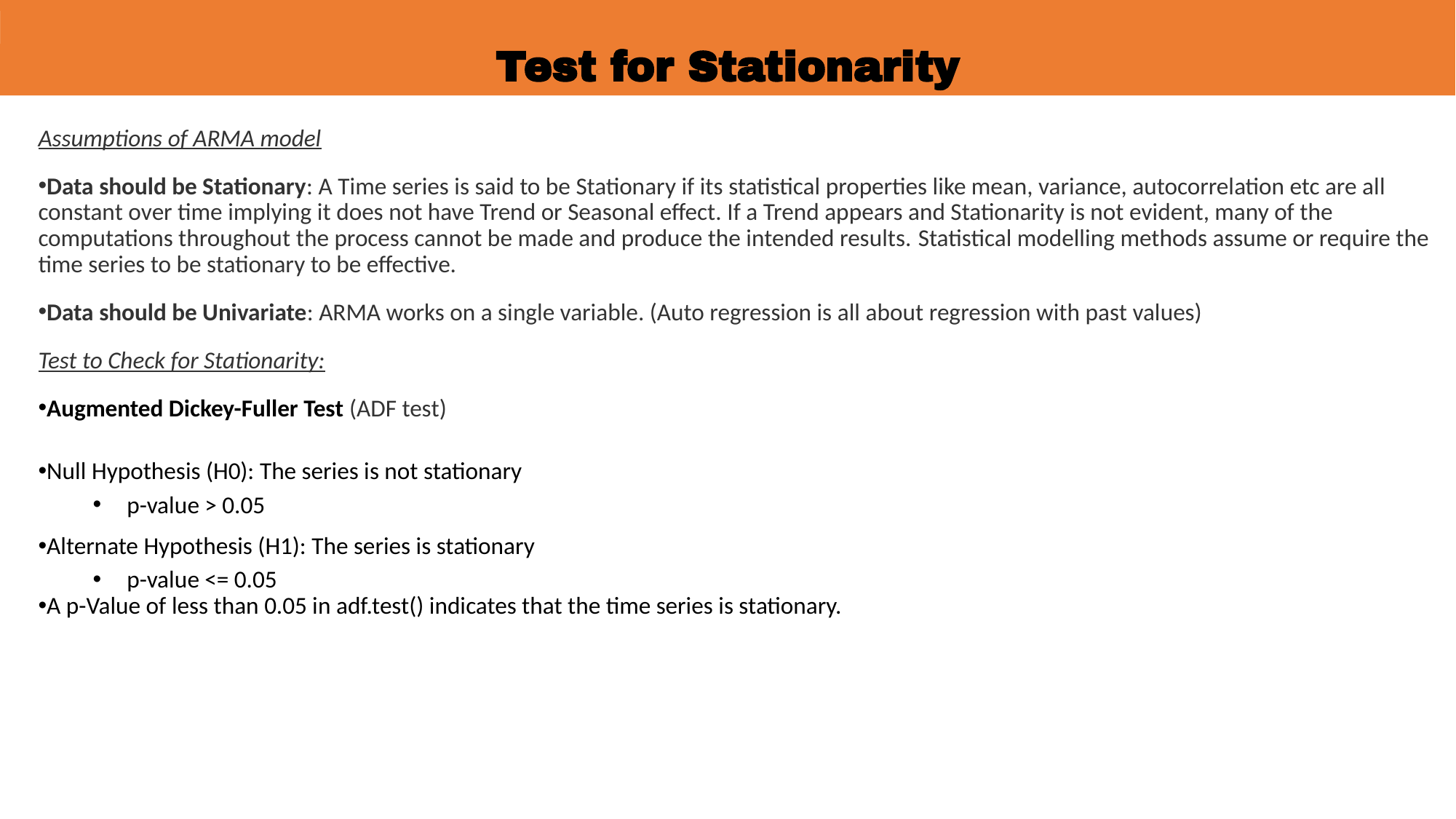

# Test for Stationarity

Assumptions of ARMA model
Data should be Stationary: A Time series is said to be Stationary if its statistical properties like mean, variance, autocorrelation etc are all constant over time implying it does not have Trend or Seasonal effect. If a Trend appears and Stationarity is not evident, many of the computations throughout the process cannot be made and produce the intended results. Statistical modelling methods assume or require the time series to be stationary to be effective.
Data should be Univariate: ARMA works on a single variable. (Auto regression is all about regression with past values)
Test to Check for Stationarity:
Augmented Dickey-Fuller Test (ADF test)
Null Hypothesis (H0): The series is not stationary
p-value > 0.05
Alternate Hypothesis (H1): The series is stationary
p-value <= 0.05
A p-Value of less than 0.05 in adf.test() indicates that the time series is stationary.